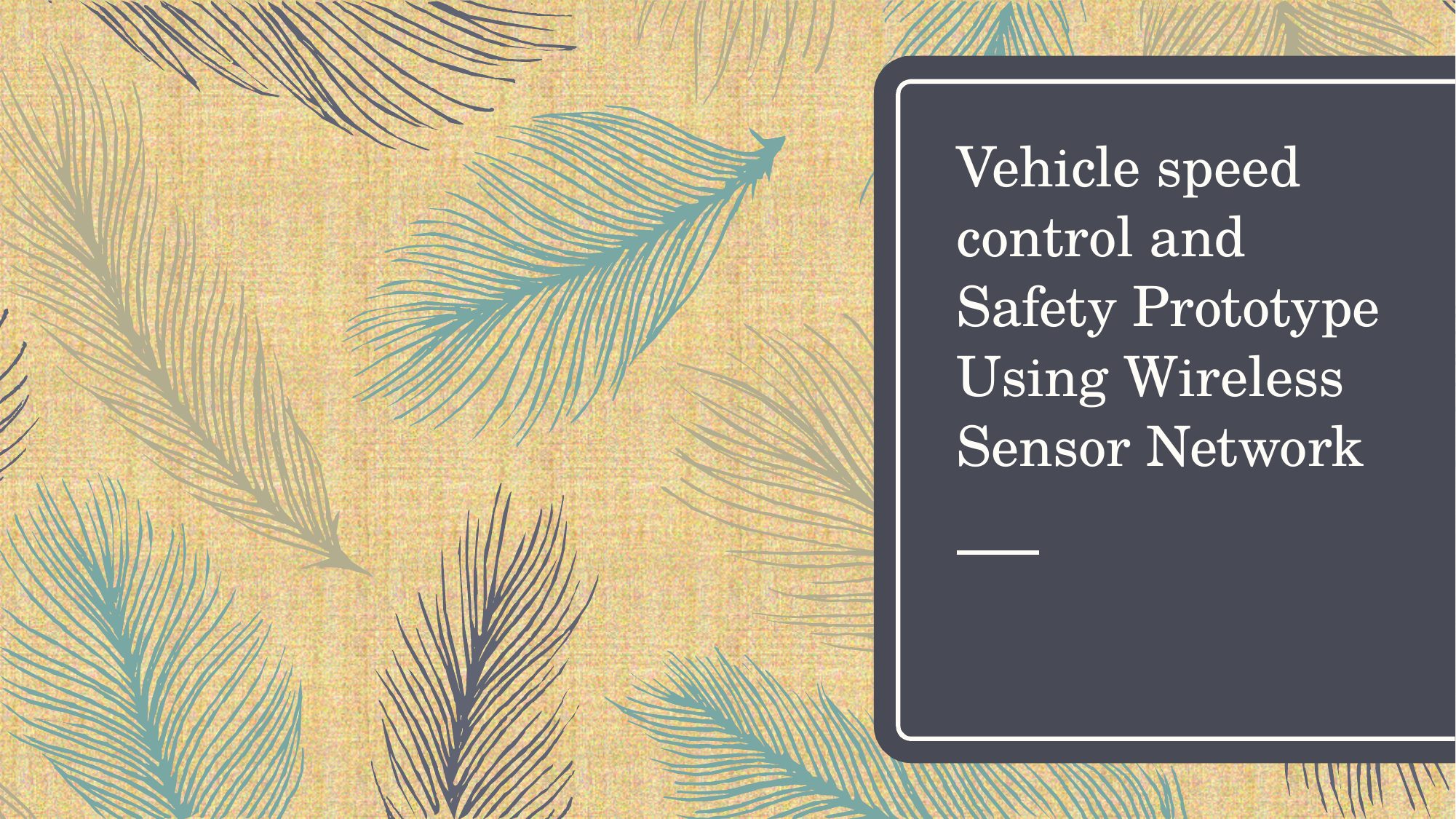

# Vehicle speed control and Safety Prototype Using Wireless Sensor Network